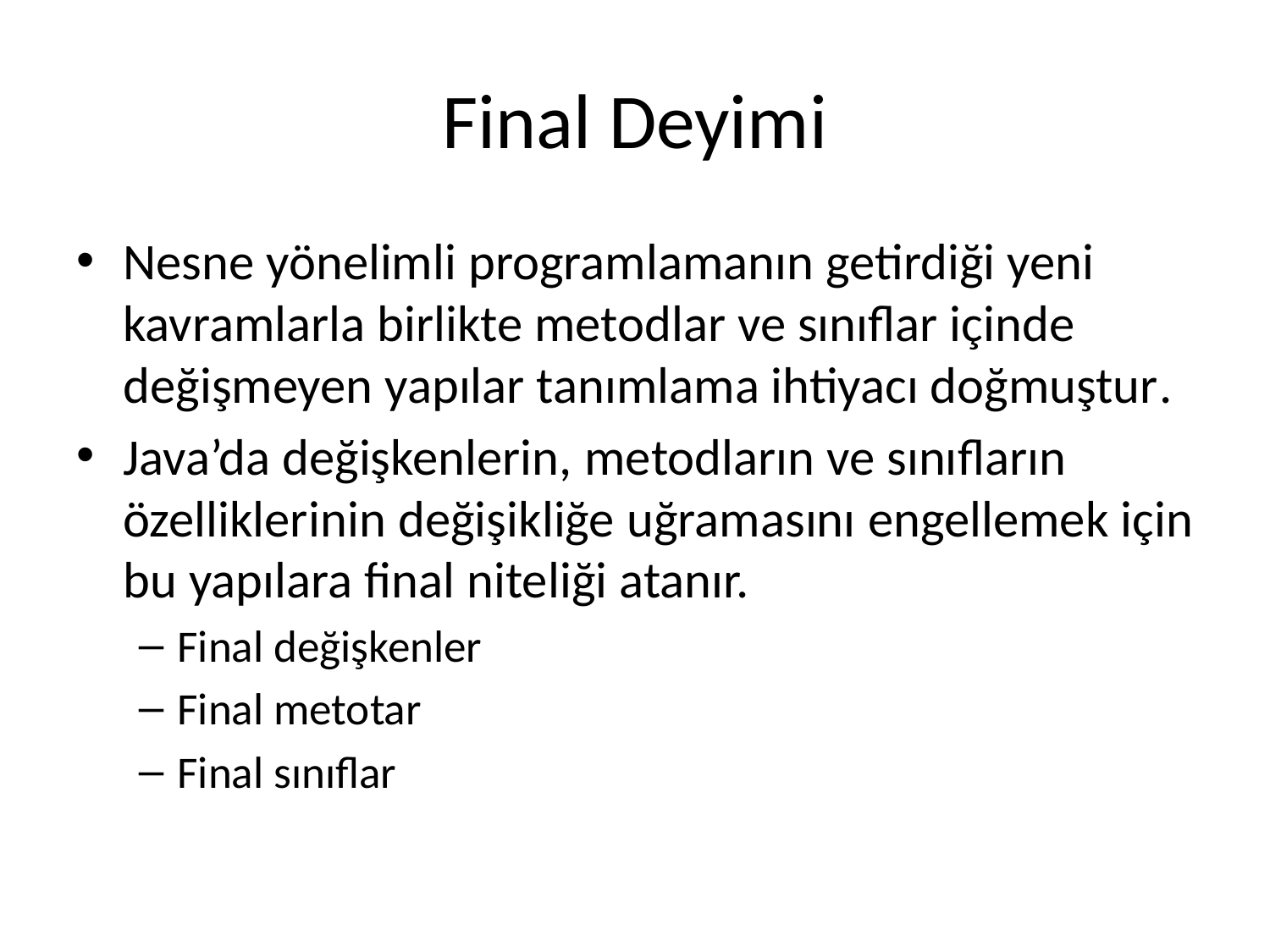

# Final Deyimi
Nesne yönelimli programlamanın getirdiği yeni kavramlarla birlikte metodlar ve sınıflar içinde değişmeyen yapılar tanımlama ihtiyacı doğmuştur.
Java’da değişkenlerin, metodların ve sınıfların özelliklerinin değişikliğe uğramasını engellemek için bu yapılara final niteliği atanır.
Final değişkenler
Final metotar
Final sınıflar